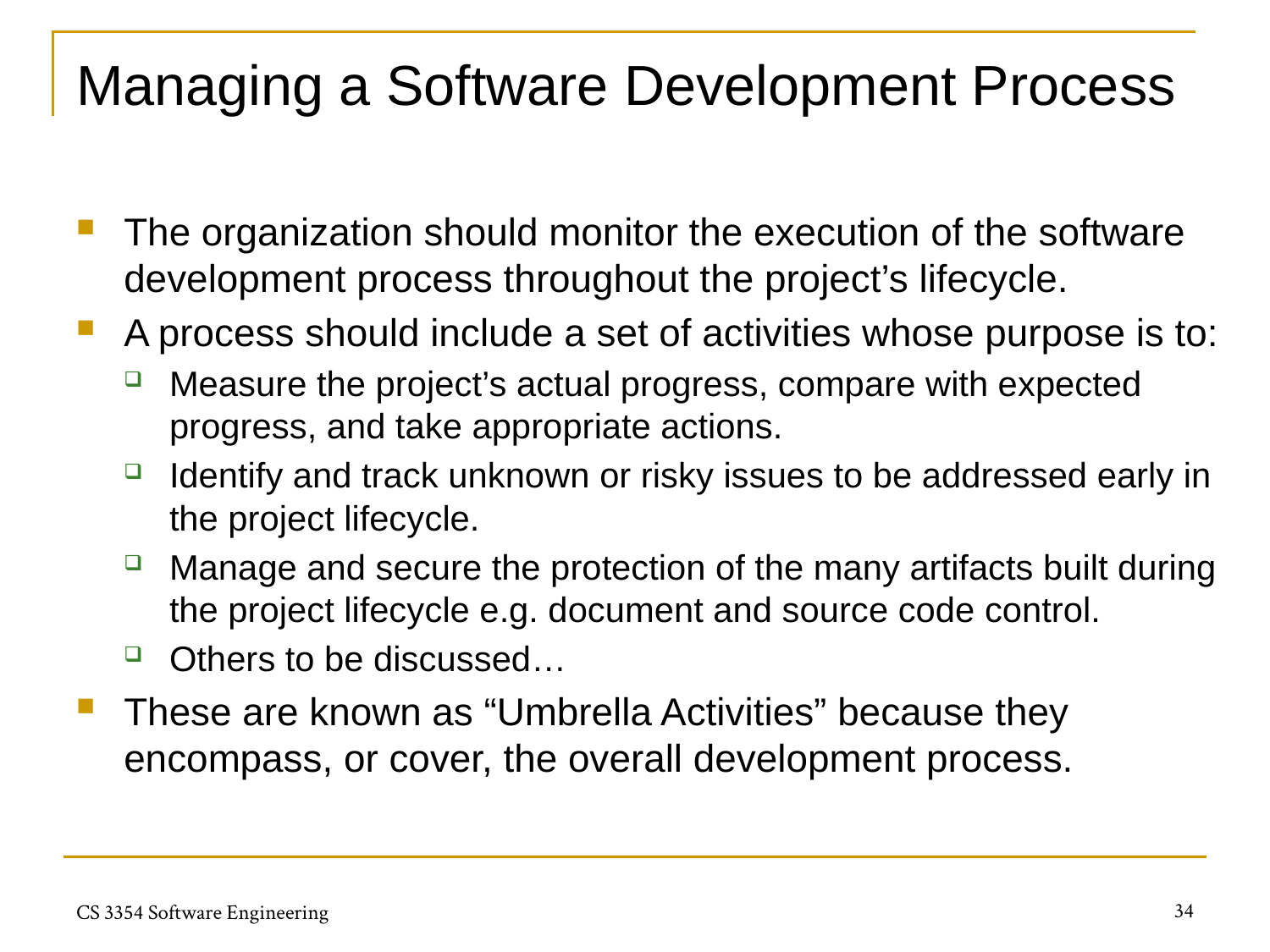

# Managing a Software Development Process
The organization should monitor the execution of the software development process throughout the project’s lifecycle.
A process should include a set of activities whose purpose is to:
Measure the project’s actual progress, compare with expected progress, and take appropriate actions.
Identify and track unknown or risky issues to be addressed early in the project lifecycle.
Manage and secure the protection of the many artifacts built during the project lifecycle e.g. document and source code control.
Others to be discussed…
These are known as “Umbrella Activities” because they encompass, or cover, the overall development process.
CS 3354 Software Engineering
34